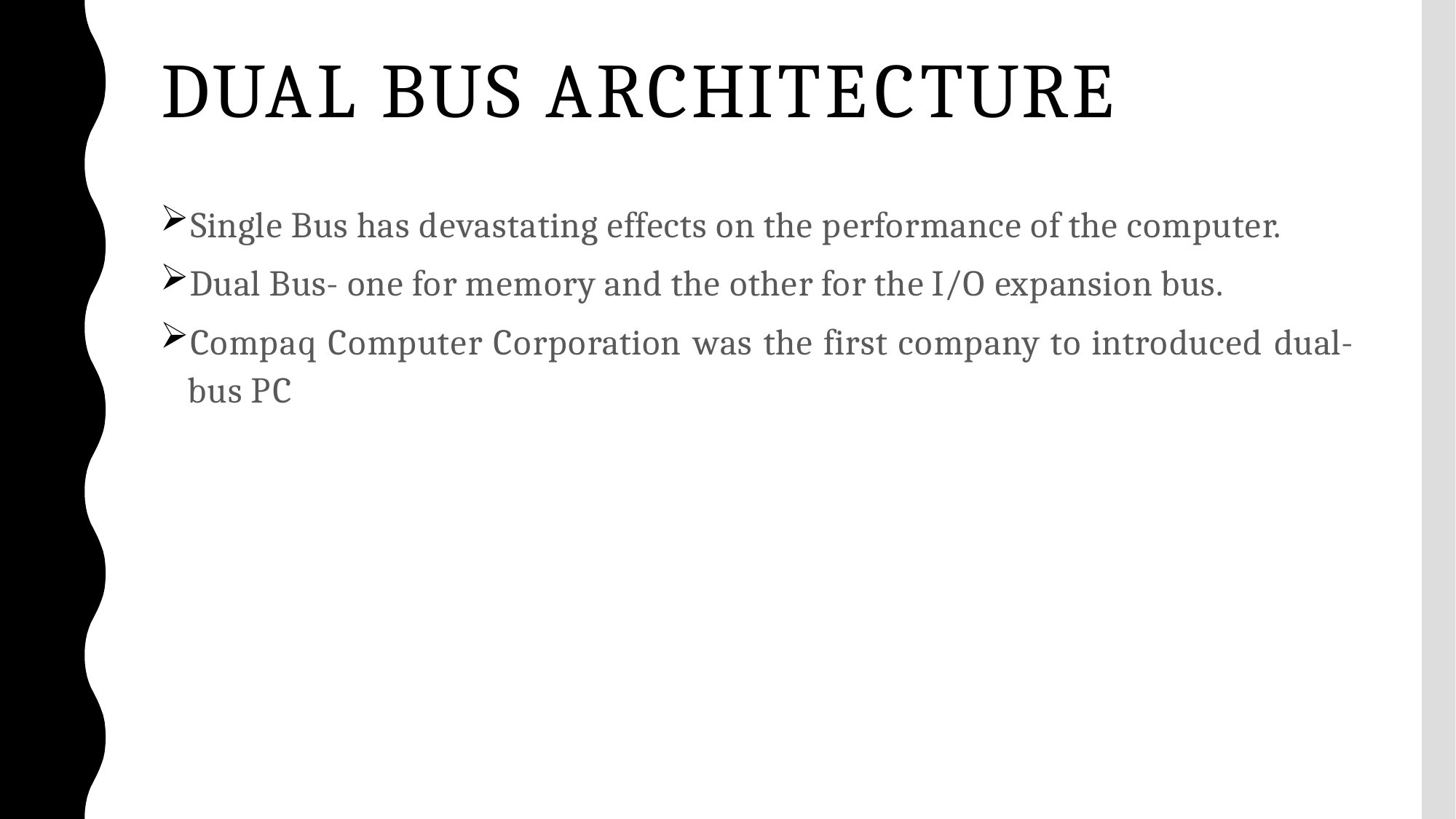

# Dual Bus Architecture
Single Bus has devastating effects on the performance of the computer.
Dual Bus- one for memory and the other for the I/O expansion bus.
Compaq Computer Corporation was the first company to introduced dual-bus PC